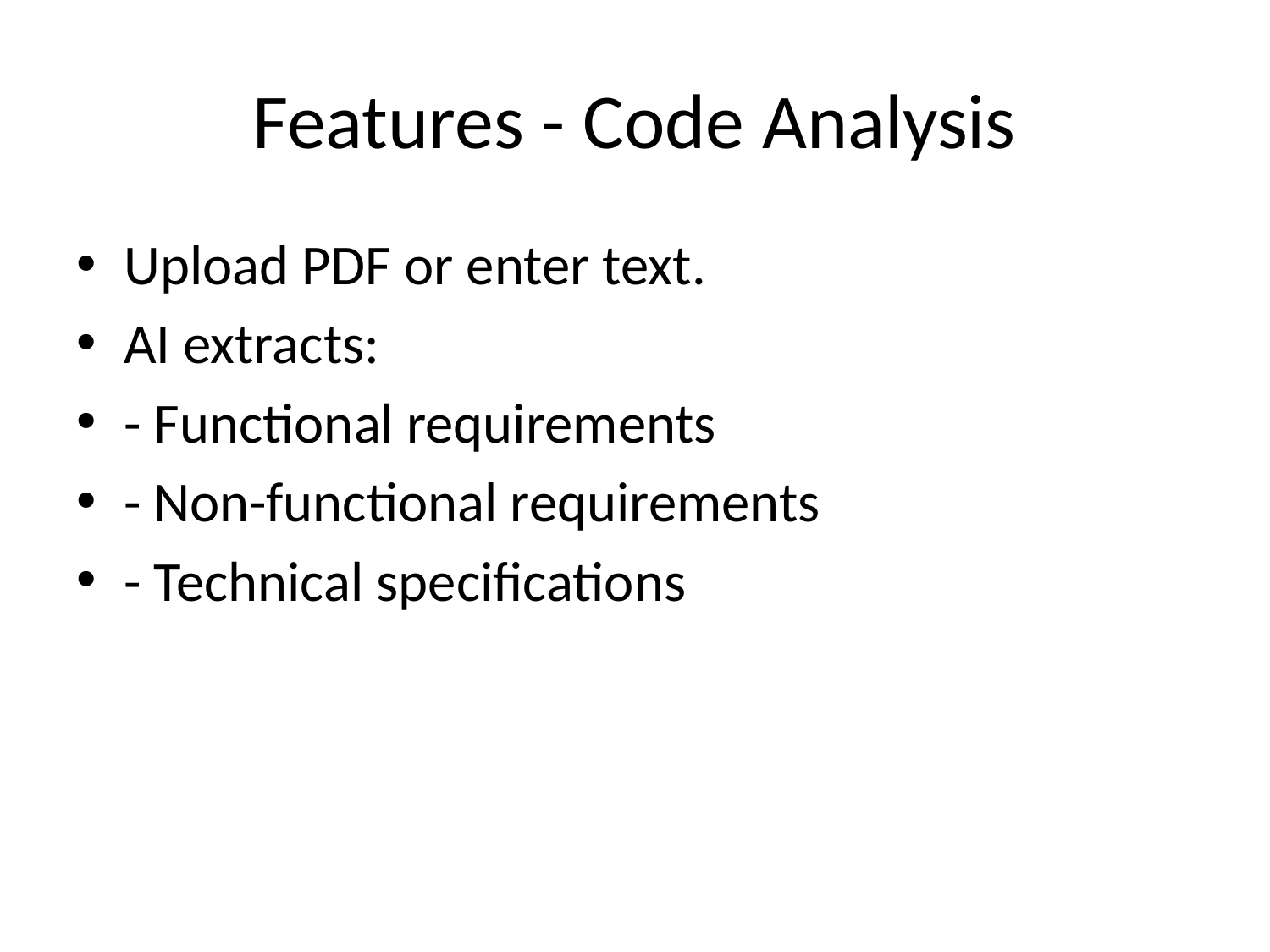

# Features - Code Analysis
Upload PDF or enter text.
AI extracts:
- Functional requirements
- Non-functional requirements
- Technical specifications